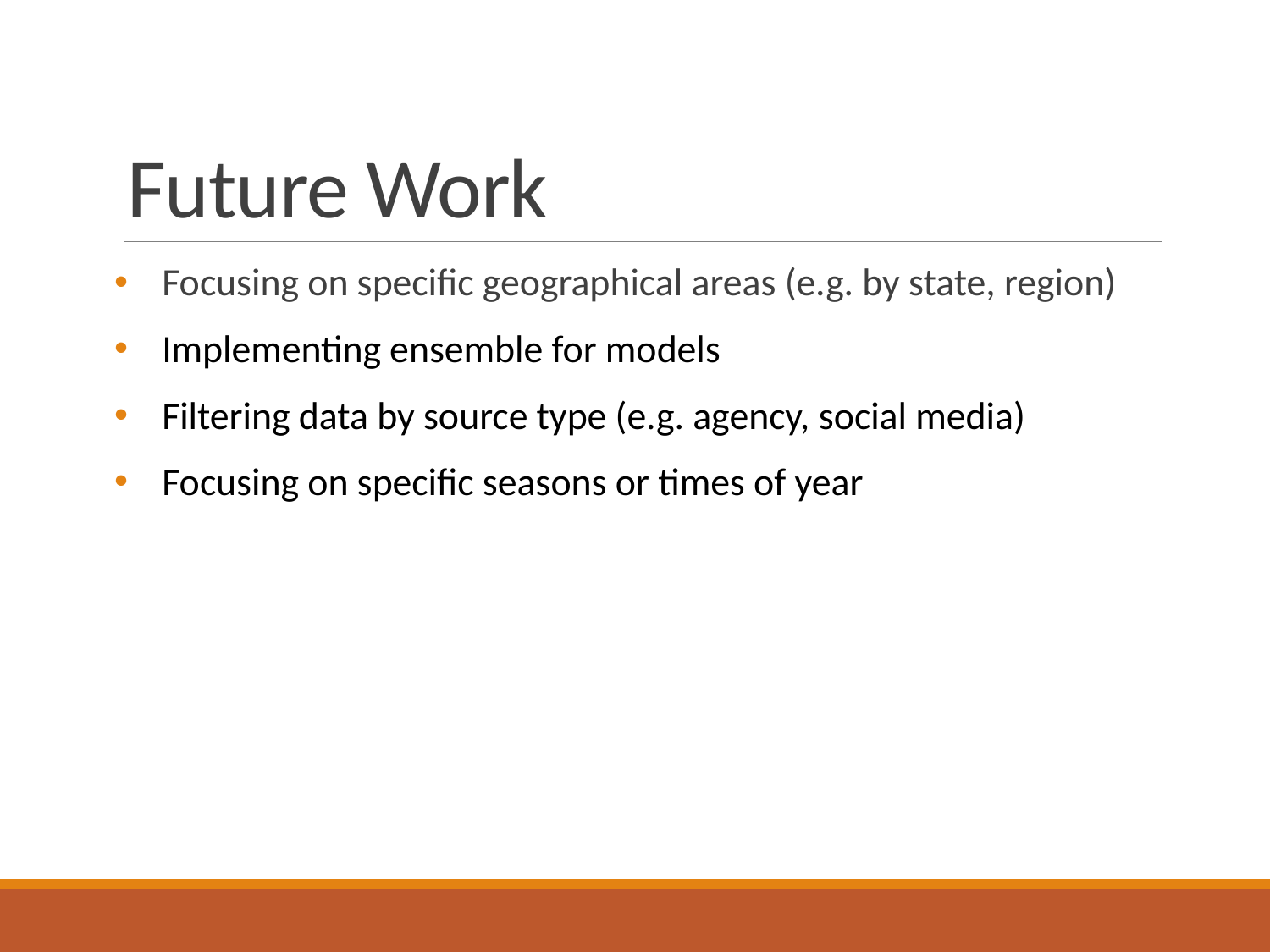

# Future Work
Focusing on specific geographical areas (e.g. by state, region)
Implementing ensemble for models
Filtering data by source type (e.g. agency, social media)
Focusing on specific seasons or times of year